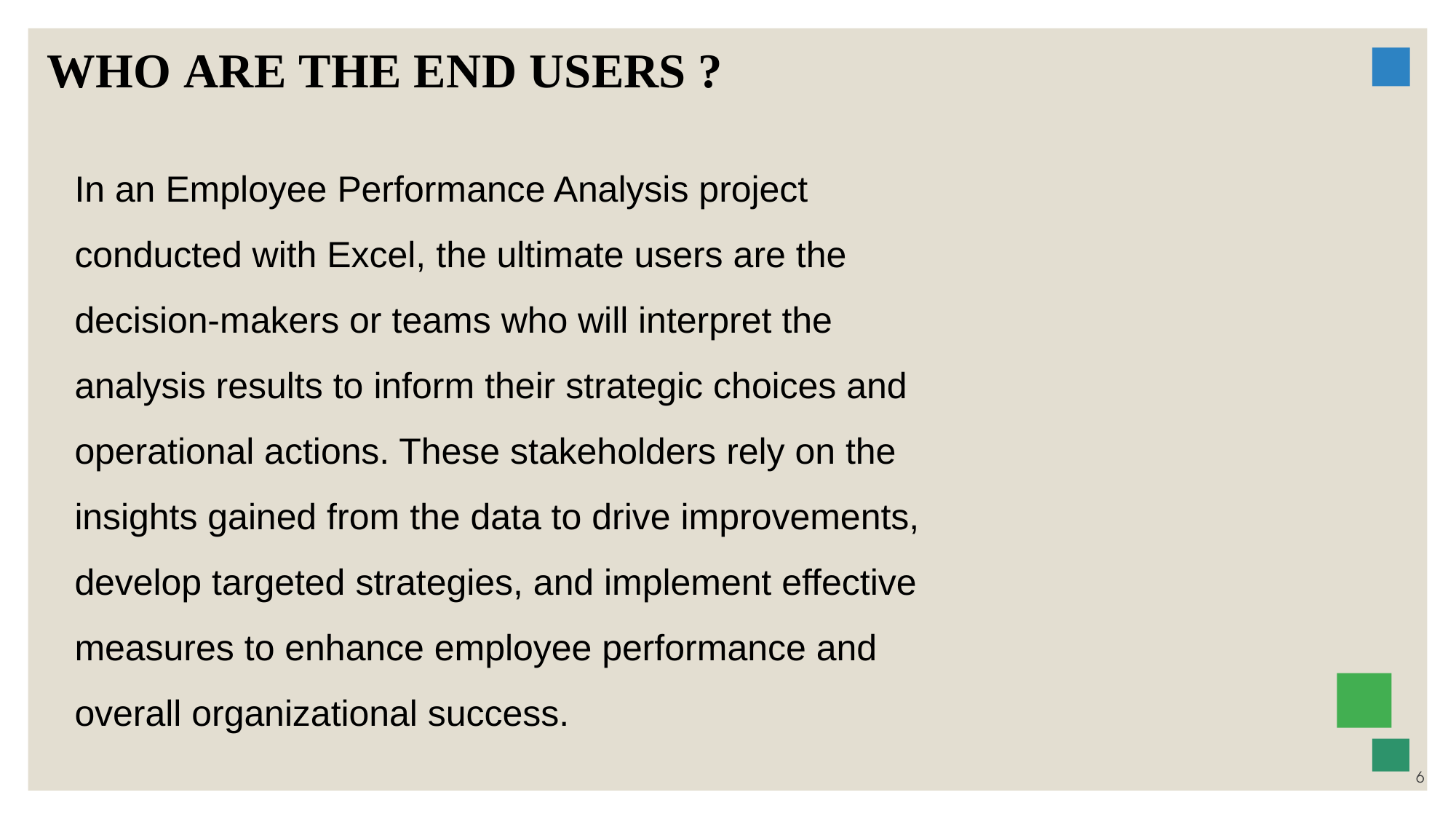

# WHO ARE THE END USERS ?

In an Employee Performance Analysis project conducted with Excel, the ultimate users are the decision-makers or teams who will interpret the analysis results to inform their strategic choices and operational actions. These stakeholders rely on the insights gained from the data to drive improvements, develop targeted strategies, and implement effective measures to enhance employee performance and overall organizational success.

6